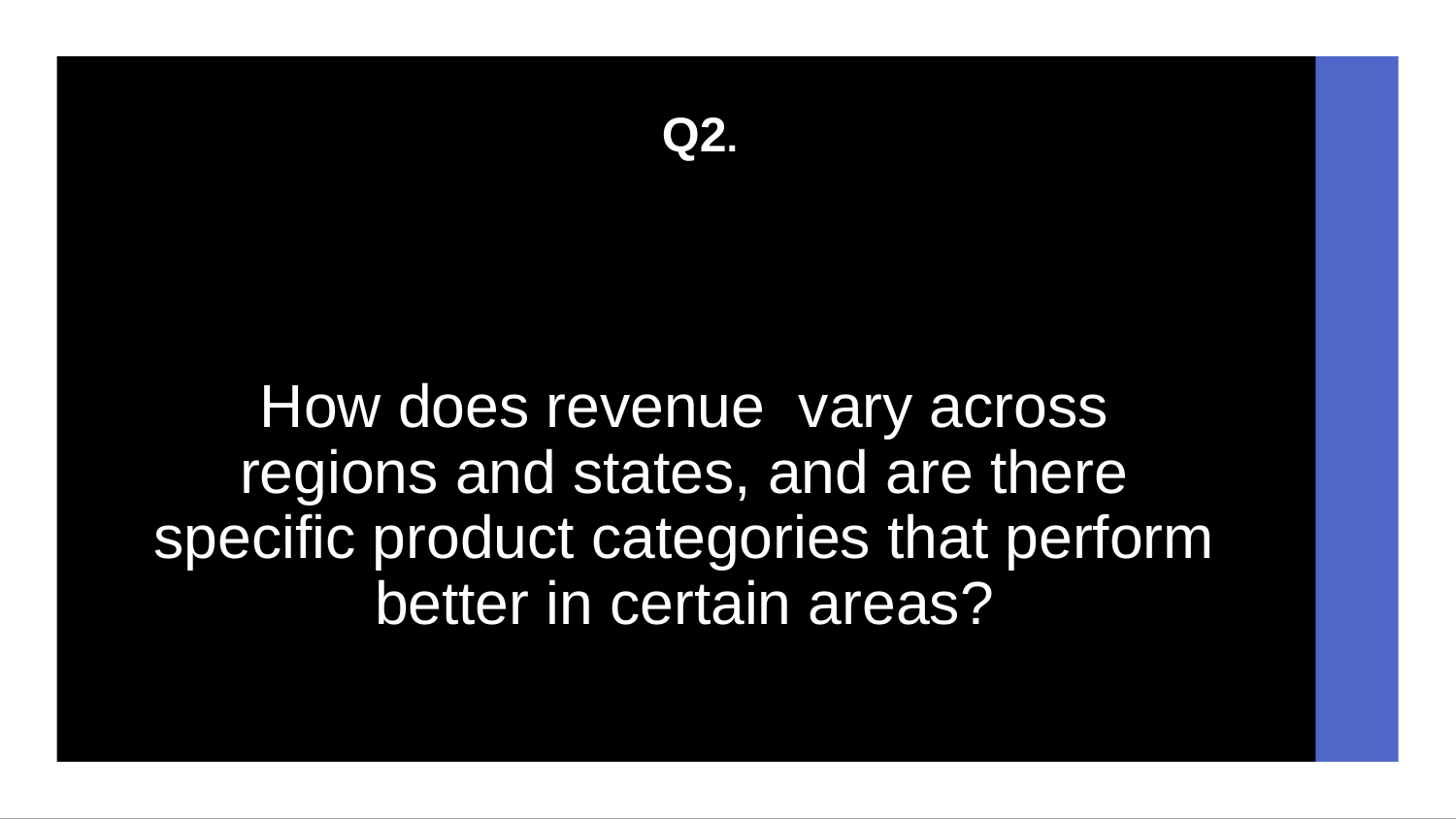

Q2.
# How does revenue  vary across regions and states, and are there specific product categories that perform better in certain areas?